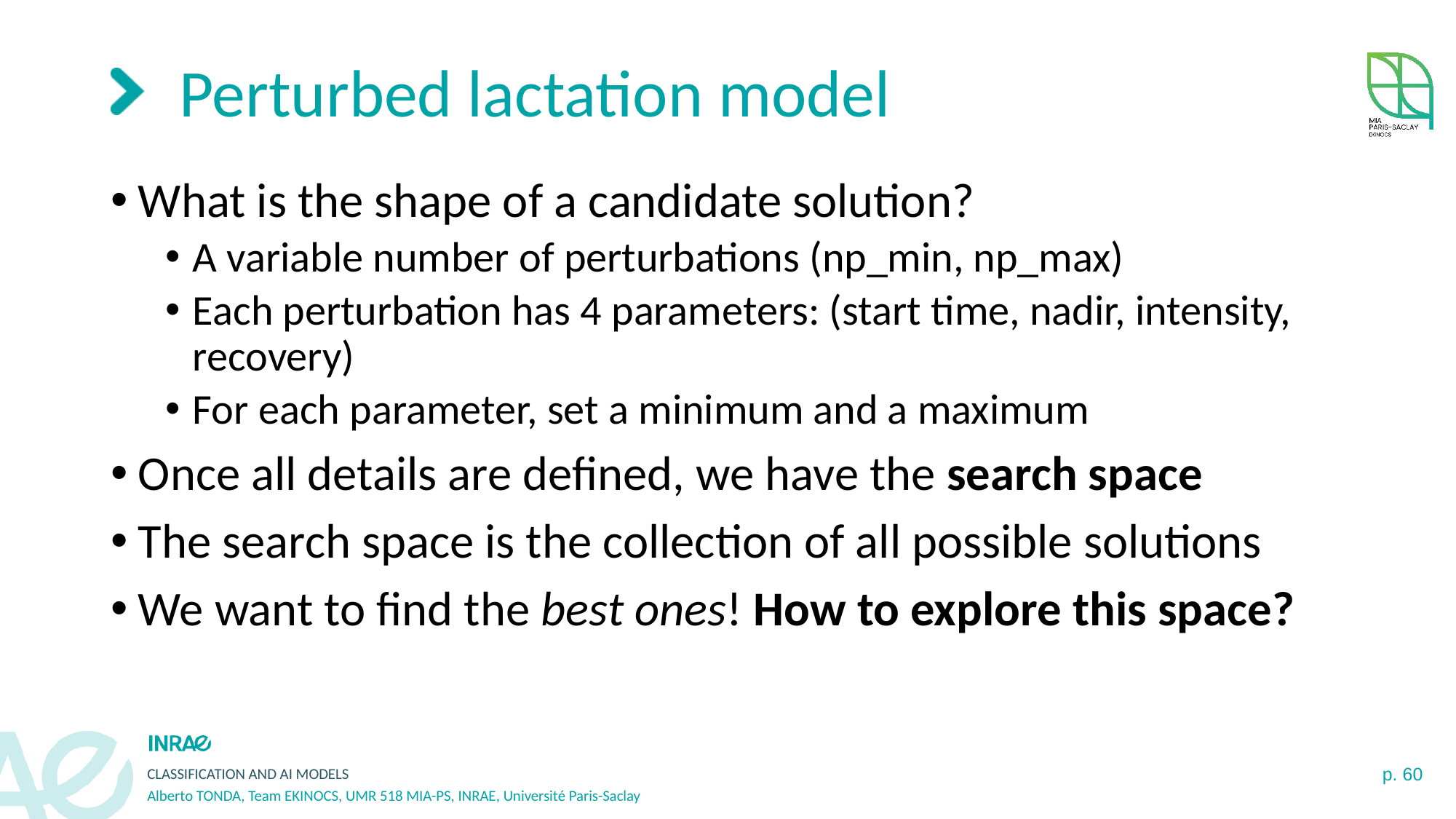

# Perturbed lactation model
What is the shape of a candidate solution?
A variable number of perturbations (np_min, np_max)
Each perturbation has 4 parameters: (start time, nadir, intensity, recovery)
For each parameter, set a minimum and a maximum
Once all details are defined, we have the search space
The search space is the collection of all possible solutions
We want to find the best ones! How to explore this space?